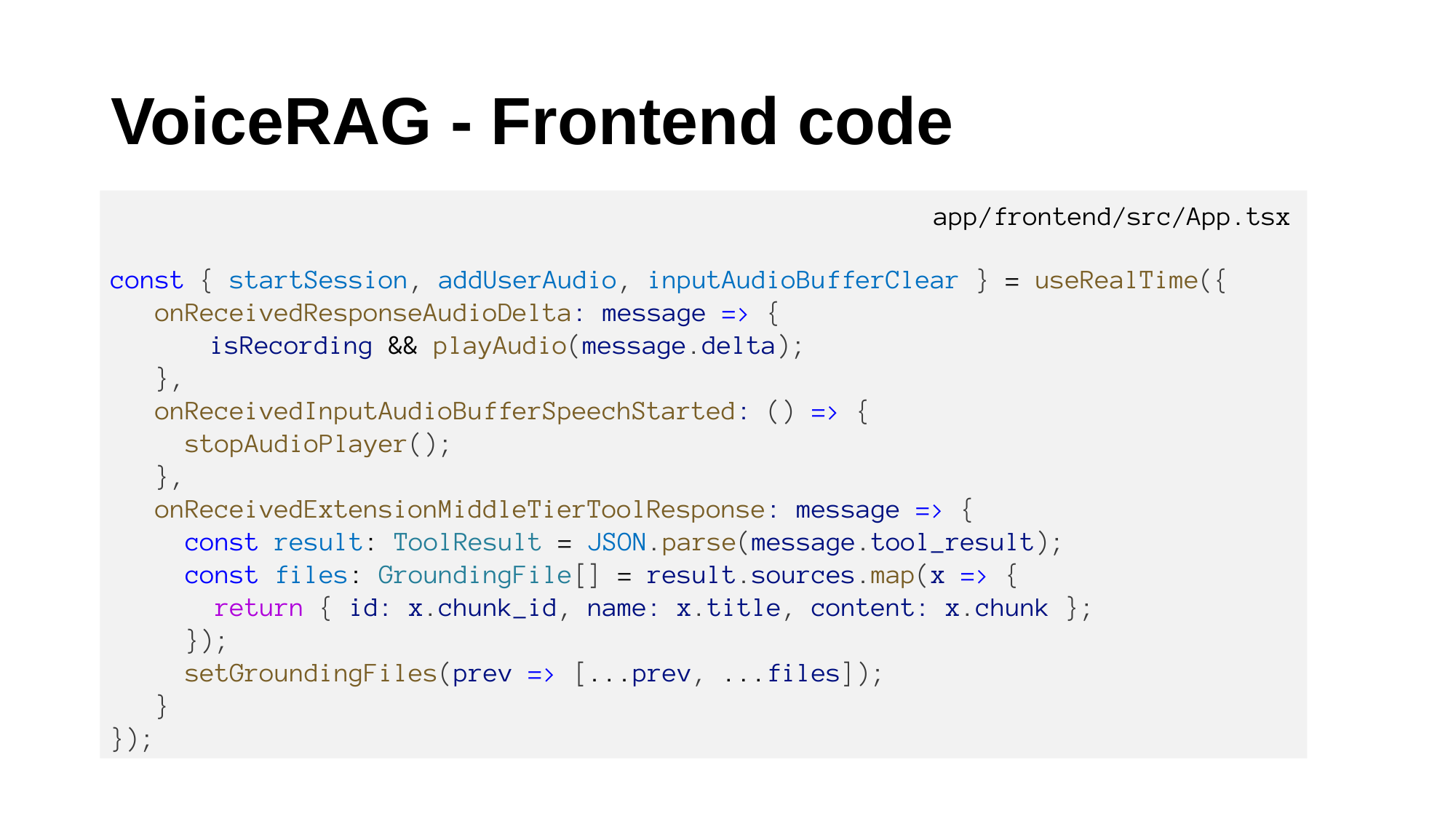

# VoiceRAG - Frontend code

const { startSession, addUserAudio, inputAudioBufferClear } = useRealTime({
   onReceivedResponseAudioDelta: message => {
     isRecording && playAudio(message.delta);
   },
   onReceivedInputAudioBufferSpeechStarted: () => {
     stopAudioPlayer();
   },
   onReceivedExtensionMiddleTierToolResponse: message => {
     const result: ToolResult = JSON.parse(message.tool_result);
     const files: GroundingFile[] = result.sources.map(x => {
       return { id: x.chunk_id, name: x.title, content: x.chunk };
     });
     setGroundingFiles(prev => [...prev, ...files]);
   }
});
app/frontend/src/App.tsx